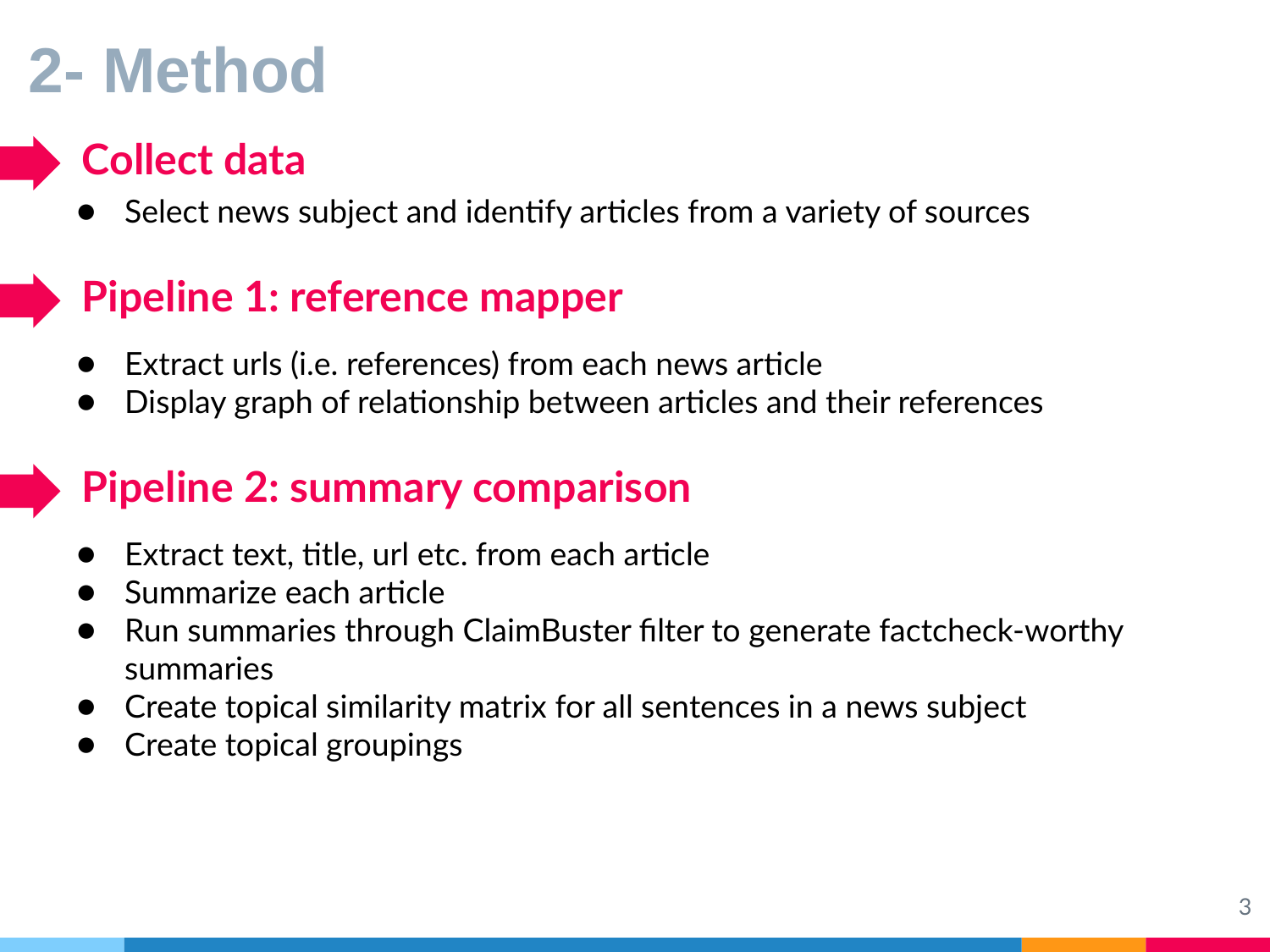

# 2- Method
Collect data

Select news subject and identify articles from a variety of sources

Extract urls (i.e. references) from each news article
Display graph of relationship between articles and their references

Extract text, title, url etc. from each article
Summarize each article
Run summaries through ClaimBuster filter to generate factcheck-worthy summaries
Create topical similarity matrix for all sentences in a news subject
Create topical groupings

Pipeline 1: reference mapper

Pipeline 2: summary comparison

3
4